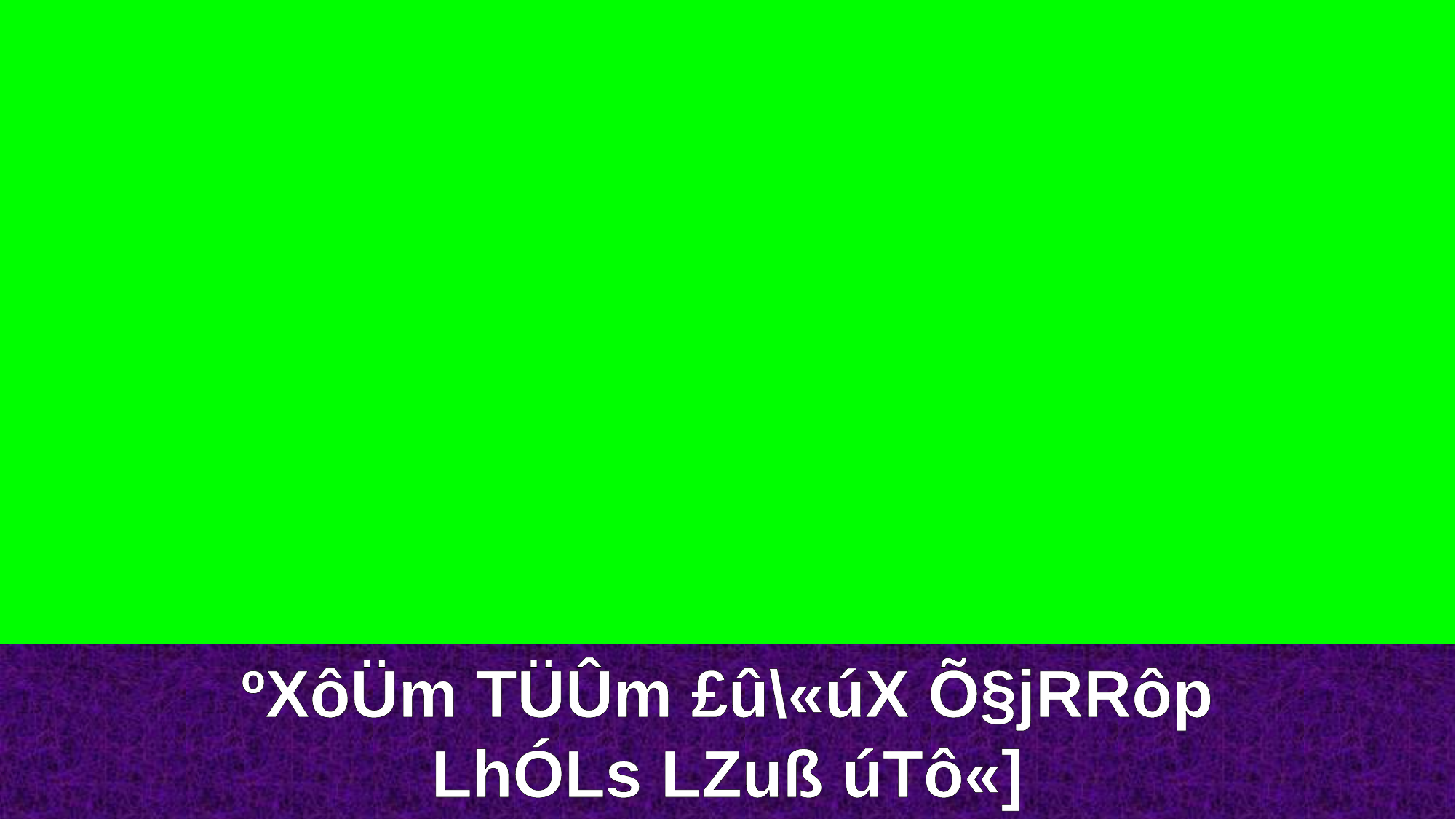

ºXôÜm TÜÛm £û\«úX Õ§jRRôp
LhÓLs LZuß úTô«]